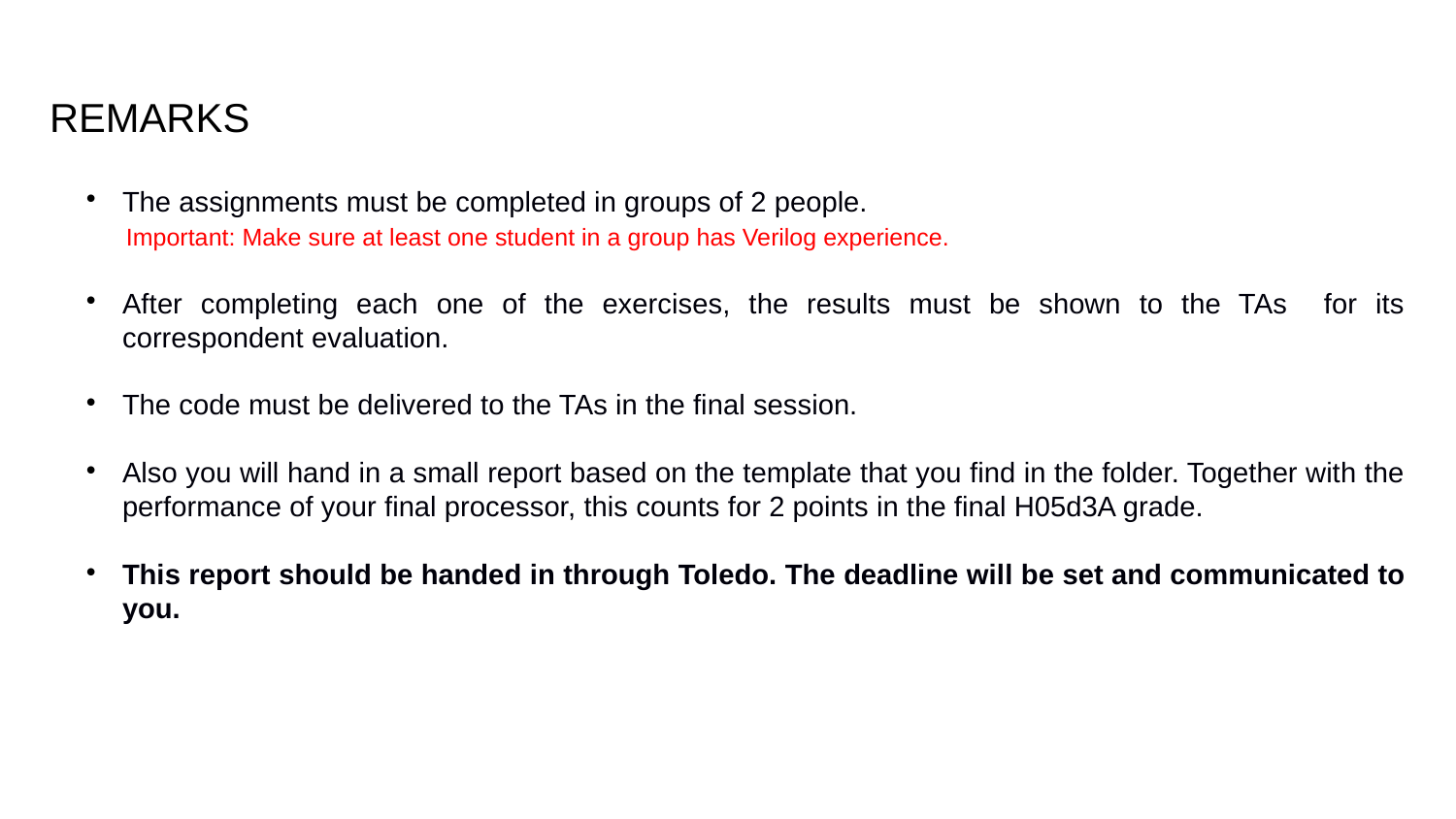

REMARKS
The assignments must be completed in groups of 2 people.
     Important: Make sure at least one student in a group has Verilog experience.

After completing each one of the exercises, the results must be shown to the TAs  for its correspondent evaluation.

The code must be delivered to the TAs in the final session.

Also you will hand in a small report based on the template that you find in the folder. Together with the performance of your final processor, this counts for 2 points in the final H05d3A grade.

This report should be handed in through Toledo. The deadline will be set and communicated to you.